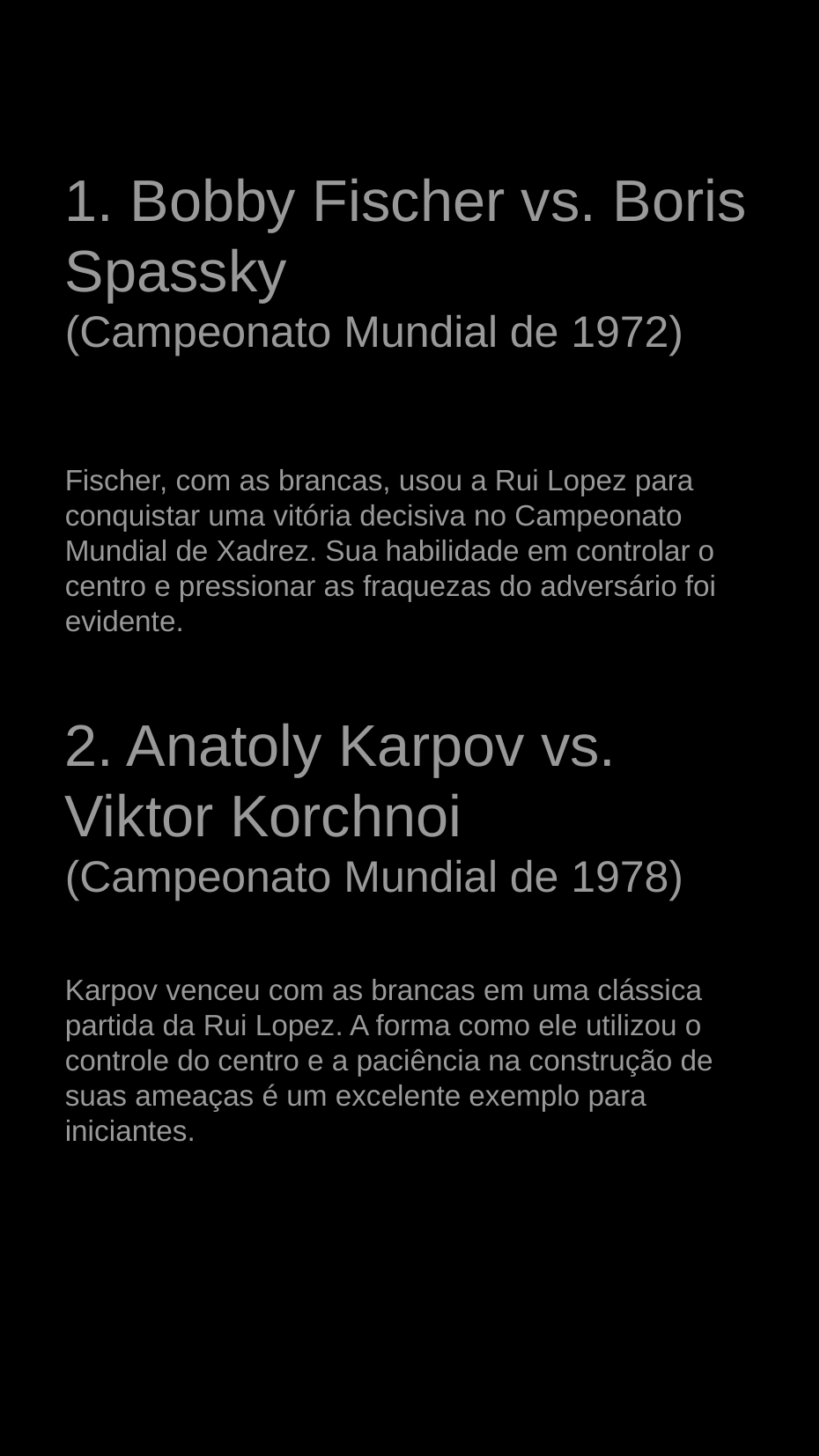

1. Bobby Fischer vs. Boris Spassky
(Campeonato Mundial de 1972)
Fischer, com as brancas, usou a Rui Lopez para conquistar uma vitória decisiva no Campeonato Mundial de Xadrez. Sua habilidade em controlar o centro e pressionar as fraquezas do adversário foi evidente.

2. Anatoly Karpov vs. Viktor Korchnoi
(Campeonato Mundial de 1978)

Karpov venceu com as brancas em uma clássica partida da Rui Lopez. A forma como ele utilizou o controle do centro e a paciência na construção de suas ameaças é um excelente exemplo para iniciantes.